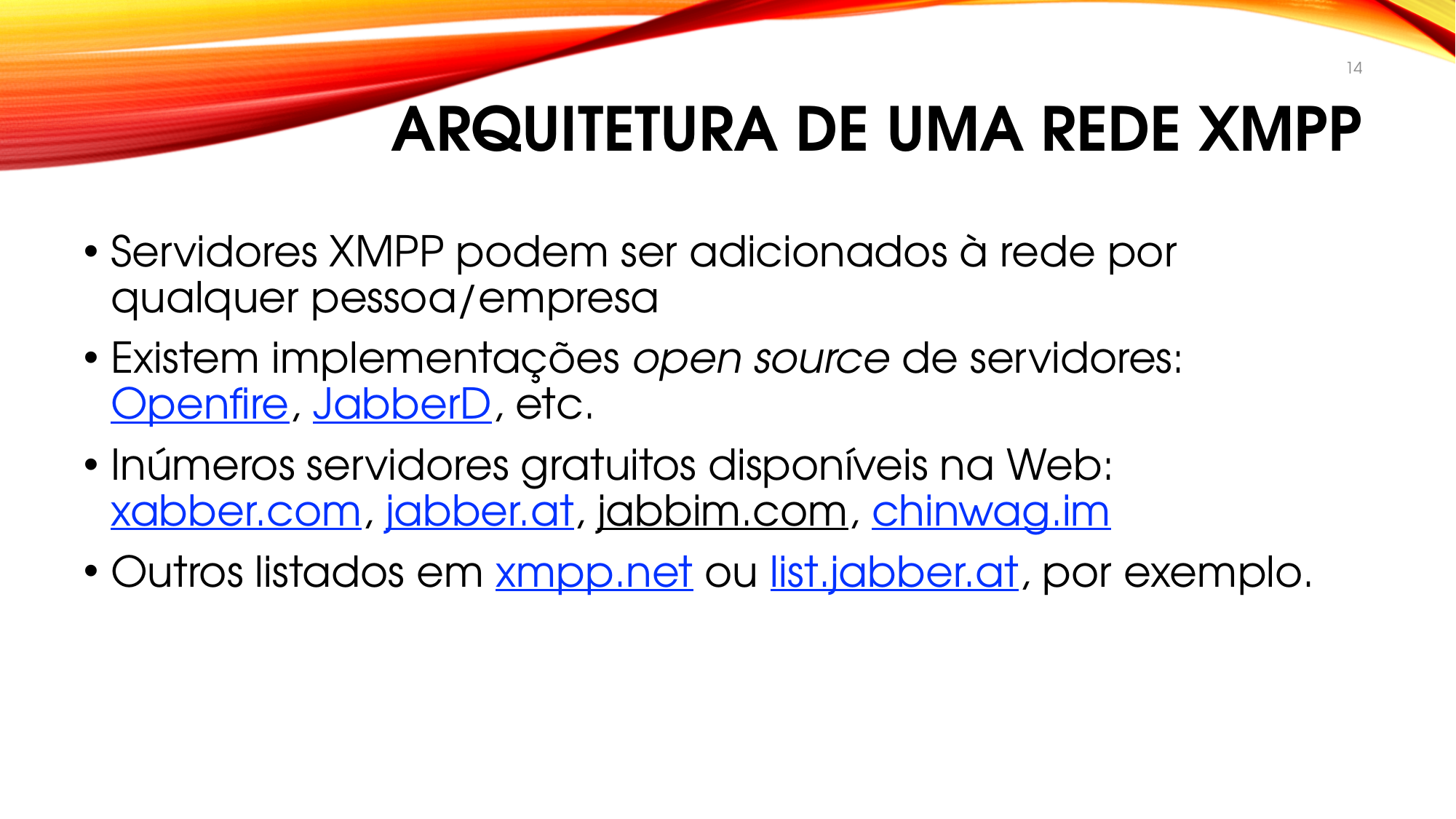

14
# Arquitetura de uma Rede XMPP
Servidores XMPP podem ser adicionados à rede por qualquer pessoa/empresa
Existem implementações open source de servidores: Openfire, JabberD, etc.
Inúmeros servidores gratuitos disponíveis na Web: xabber.com, jabber.at, jabbim.com, chinwag.im
Outros listados em xmpp.net ou list.jabber.at, por exemplo.